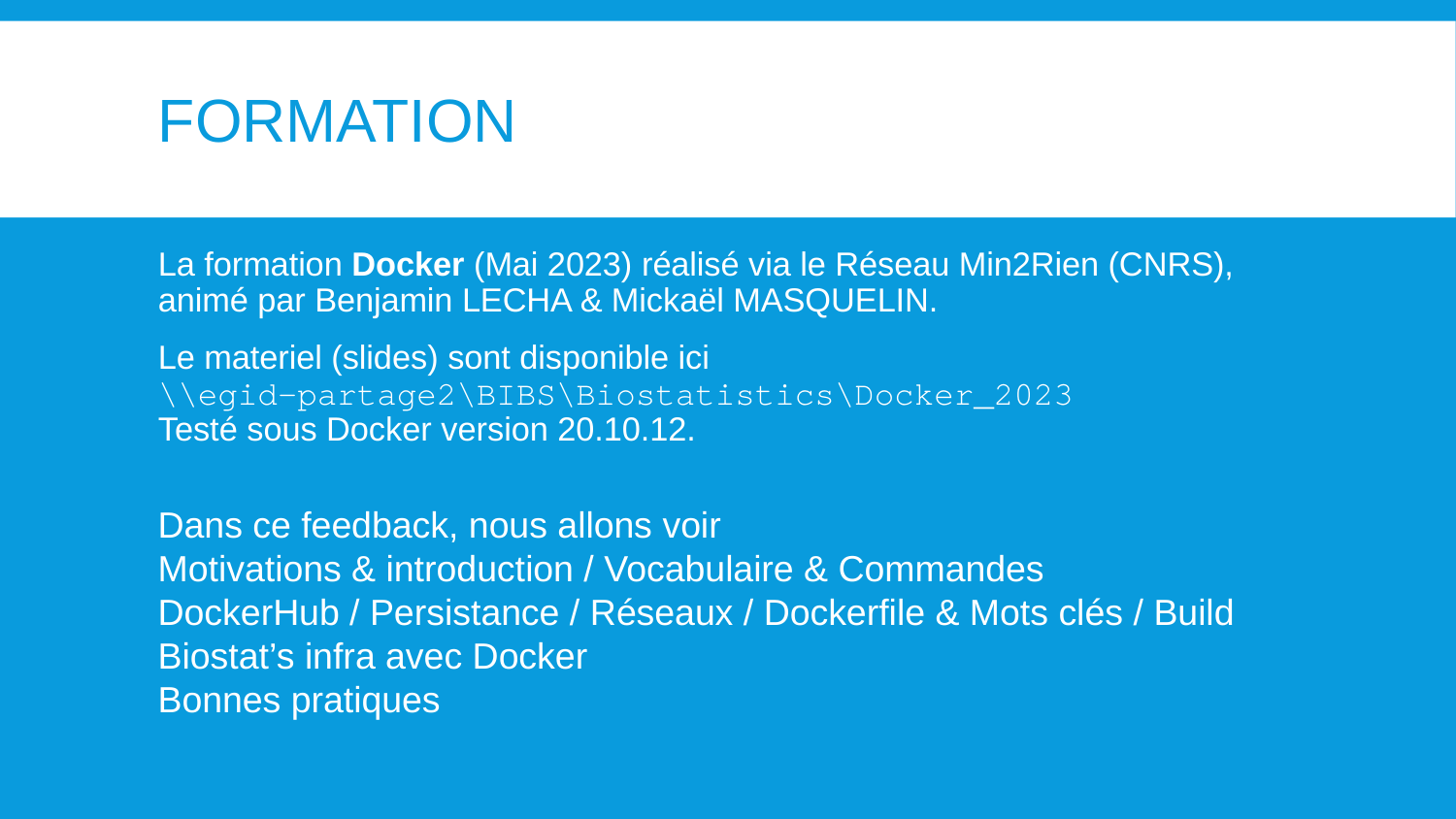

# Formation
La formation Docker (Mai 2023) réalisé via le Réseau Min2Rien (CNRS),
animé par Benjamin LECHA & Mickaël MASQUELIN.
Le materiel (slides) sont disponible ici
\\egid-partage2\BIBS\Biostatistics\Docker_2023
Testé sous Docker version 20.10.12.

Dans ce feedback, nous allons voir
Motivations & introduction / Vocabulaire & Commandes
DockerHub / Persistance / Réseaux / Dockerfile & Mots clés / Build
Biostat’s infra avec Docker
Bonnes pratiques